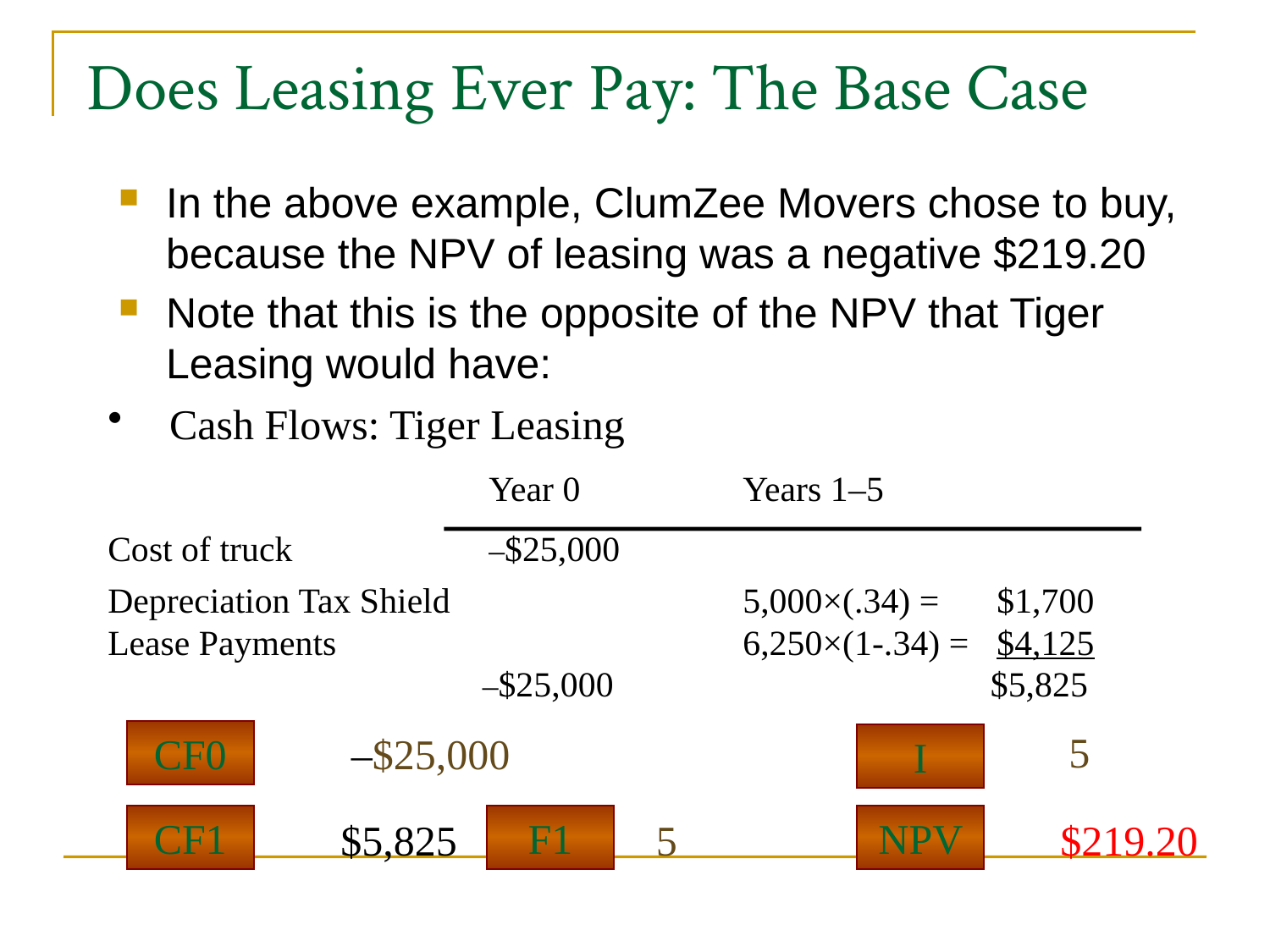

# Does Leasing Ever Pay: The Base Case
In the above example, ClumZee Movers chose to buy, because the NPV of leasing was a negative $219.20
Note that this is the opposite of the NPV that Tiger Leasing would have:

   Cash Flows: Tiger Leasing
			Year 0		Years 1–5
Cost of truck		–$25,000

Depreciation Tax Shield			5,000×(.34) = 	$1,700
Lease Payments				6,250×(1-.34) = 	$4,125
–$25,000 			$5,825
5
CF0
–$25,000
I
CF1
F1
NPV
$5,825
5
$219.20